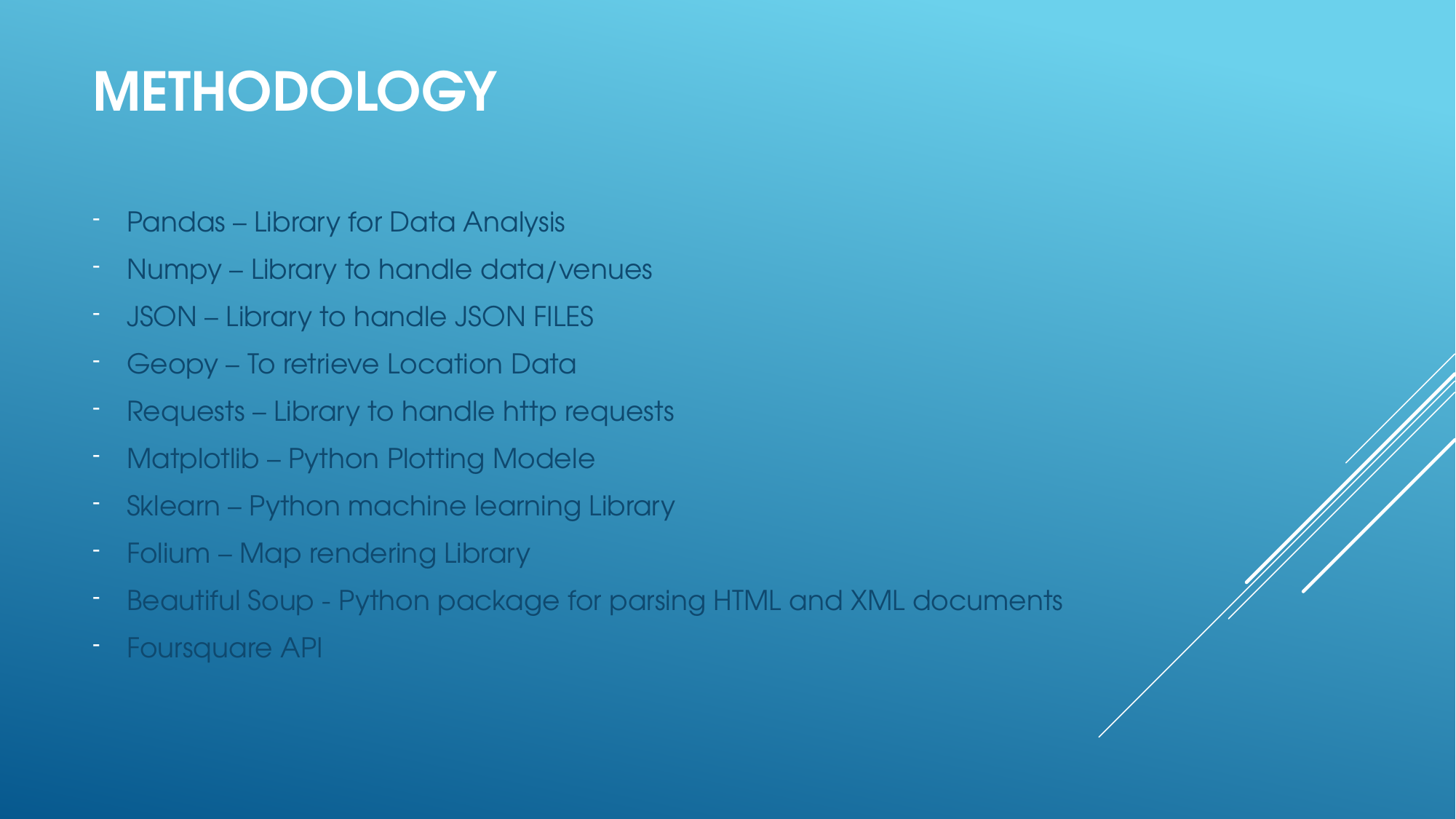

# METHODOLOGY
Pandas – Library for Data Analysis
Numpy – Library to handle data/venues
JSON – Library to handle JSON FILES
Geopy – To retrieve Location Data
Requests – Library to handle http requests
Matplotlib – Python Plotting Modele
Sklearn – Python machine learning Library
Folium – Map rendering Library
Beautiful Soup - Python package for parsing HTML and XML documents
Foursquare API